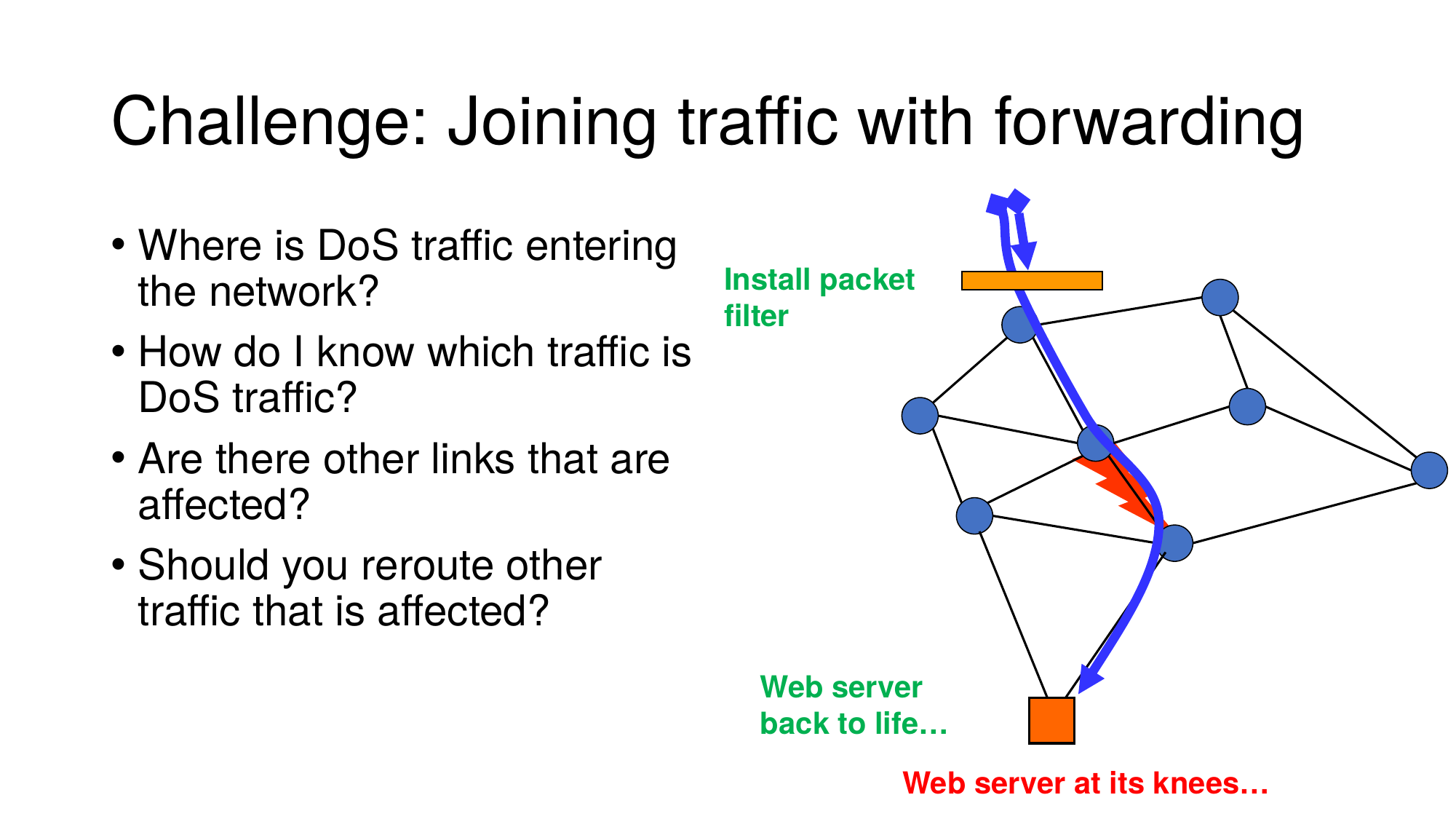

# Challenge: Joining traffic with forwarding

Install packet
filter

Web server back to life…

Web server at its knees…
Where is DoS traffic entering the network?
How do I know which traffic is DoS traffic?
Are there other links that are affected?
Should you reroute other traffic that is affected?